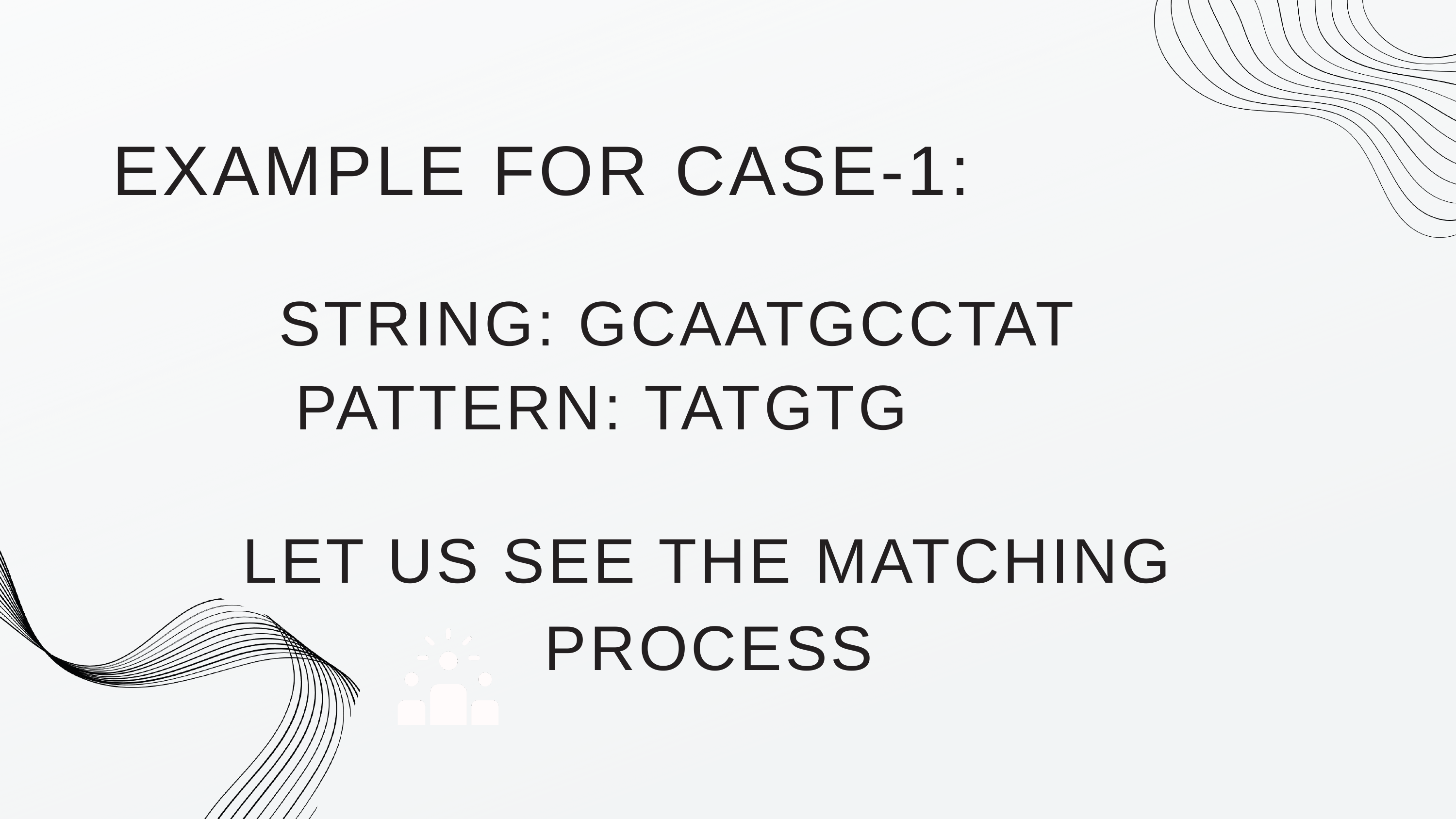

EXAMPLE FOR CASE-1:
STRING: GCAATGCCTAT
PATTERN: TATGTG
LET US SEE THE MATCHING PROCESS